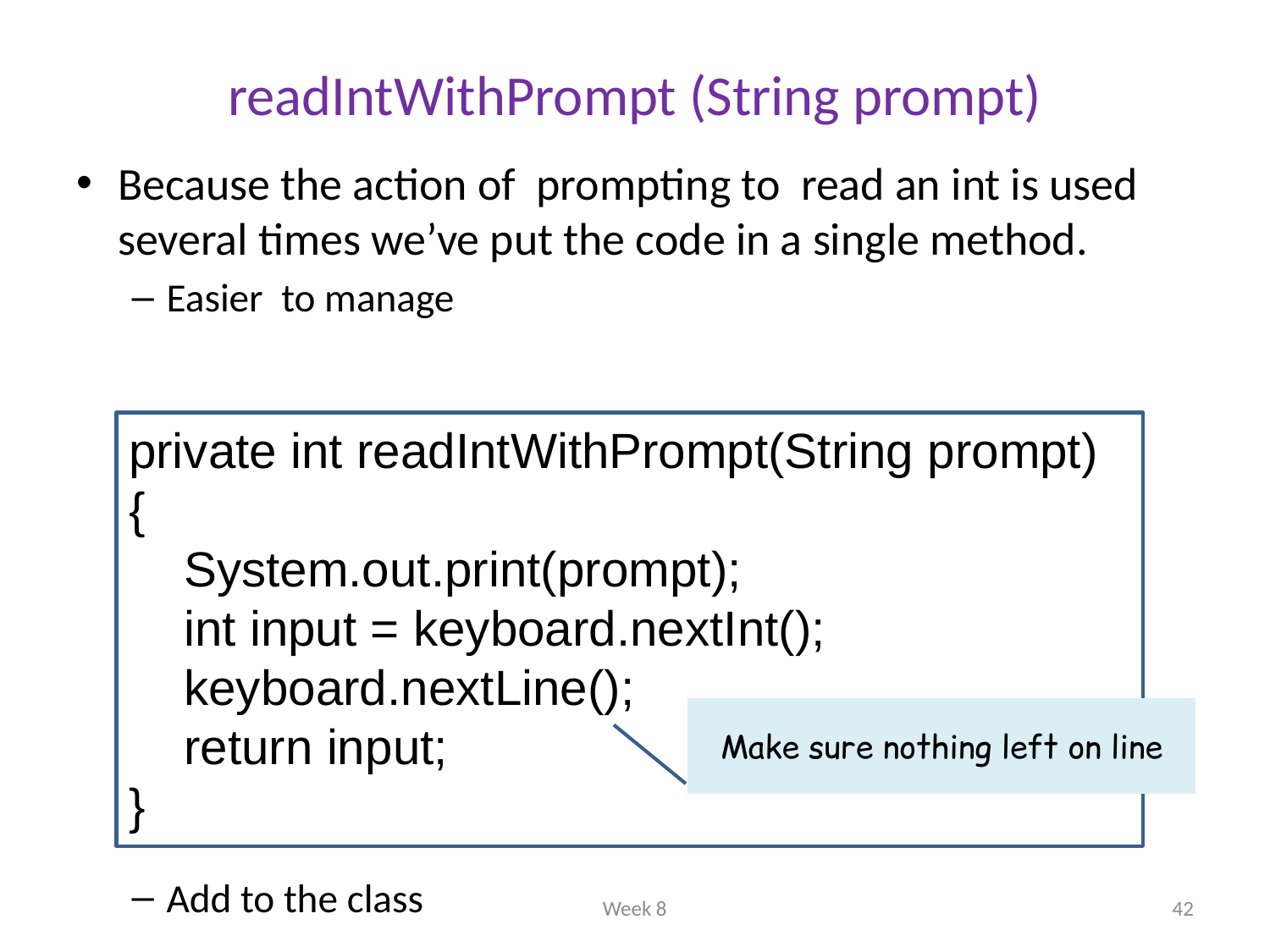

# readIntWithPrompt (String prompt)
Because the action of  prompting to  read an int is used several times we’ve put the code in a single method.
Easier  to manage

Add to the class

private int readIntWithPrompt(String prompt)
{
    System.out.print(prompt);
    int input = keyboard.nextInt();
    keyboard.nextLine();
    return input;
}
Make sure nothing left on line
Week 8
42